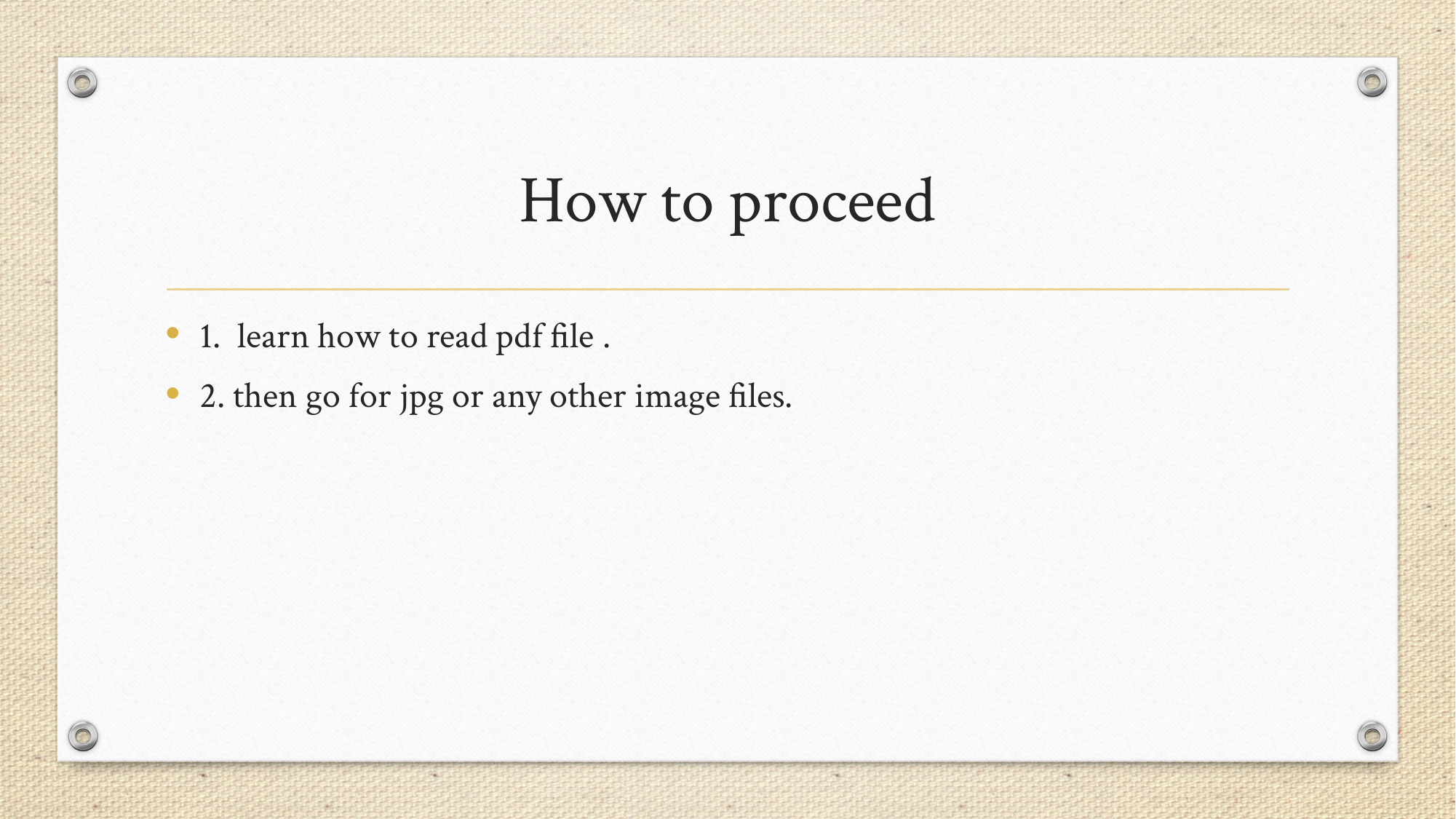

# How to proceed
1.  learn how to read pdf file .
2. then go for jpg or any other image files.